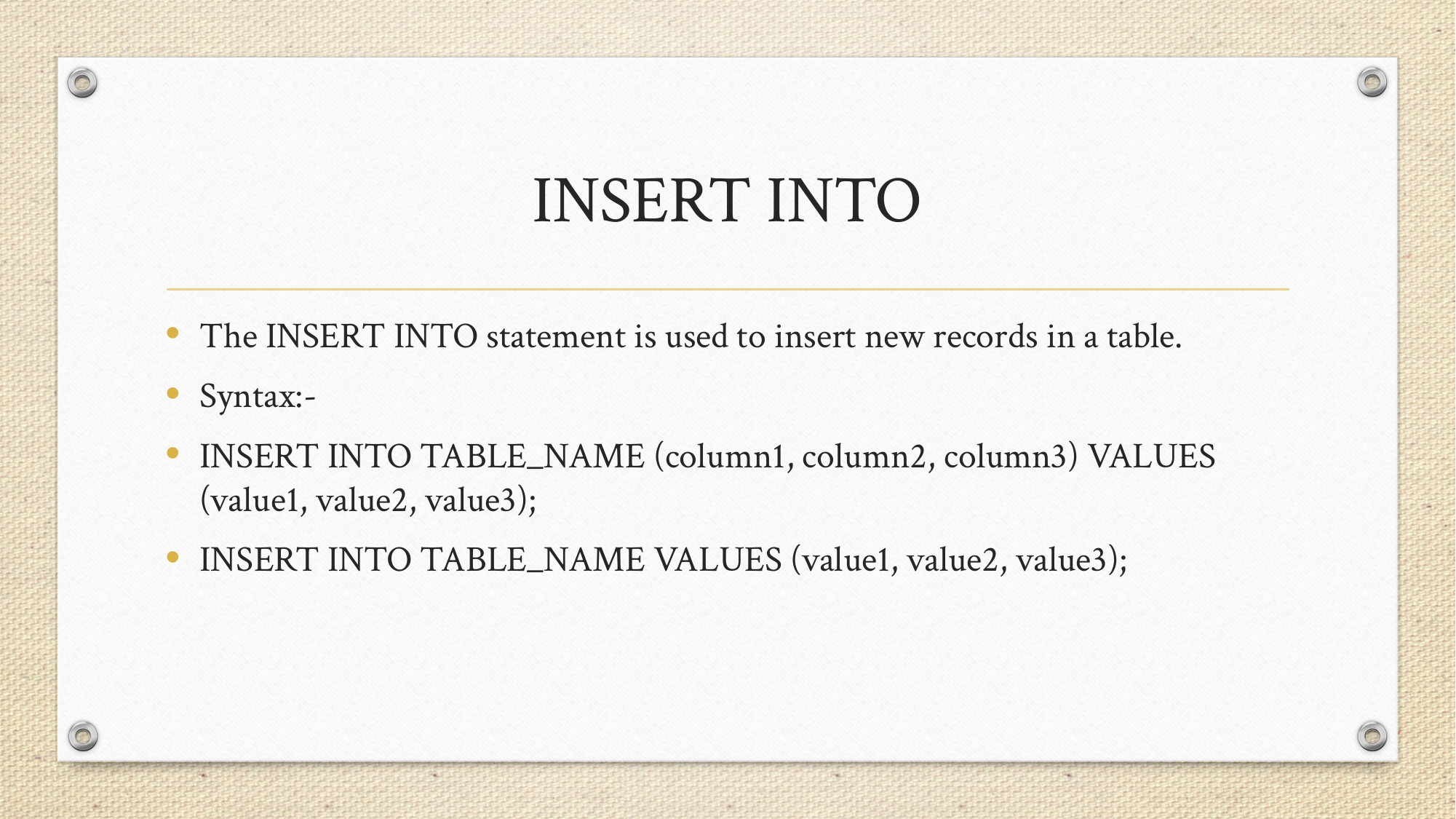

# INSERT INTO
The INSERT INTO statement is used to insert new records in a table.
Syntax:-
INSERT INTO TABLE_NAME (column1, column2, column3) VALUES (value1, value2, value3);
INSERT INTO TABLE_NAME VALUES (value1, value2, value3);